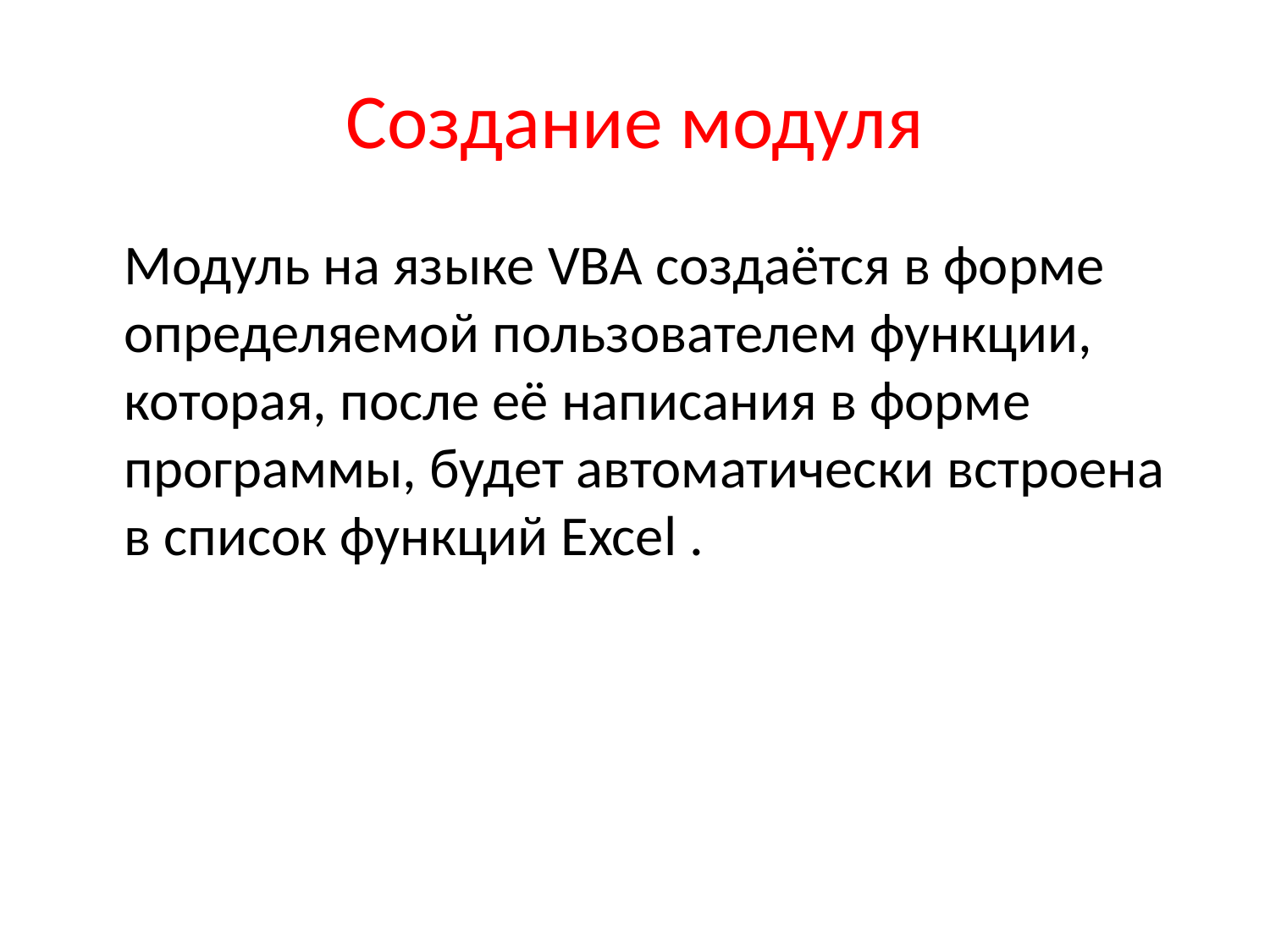

# Создание модуля
 	Модуль на языке VBA создаётся в форме определяемой пользователем функции, которая, после её написания в форме программы, будет автоматически встроена в список функций Excel .